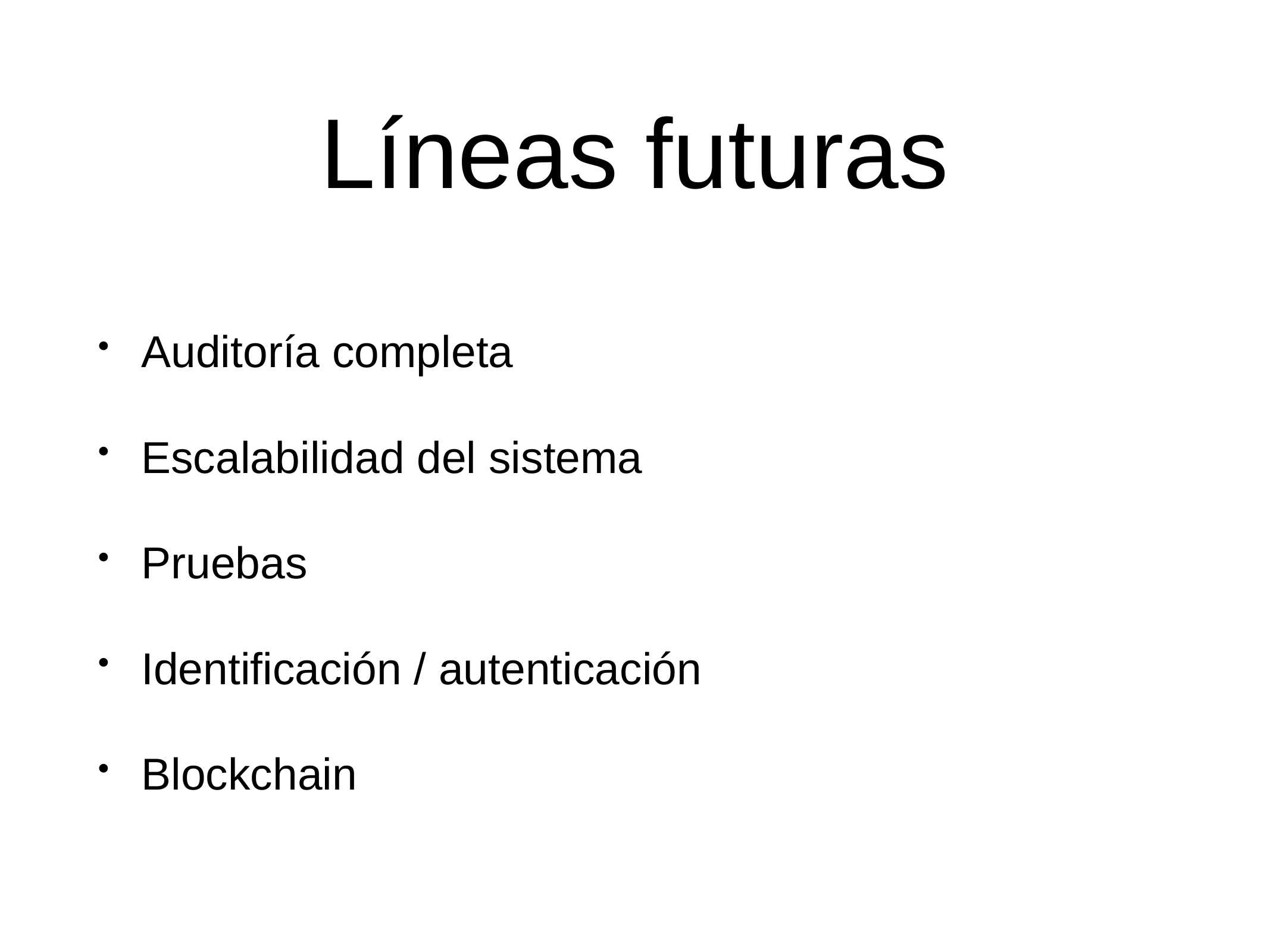

# Líneas futuras
Auditoría completa
Escalabilidad del sistema
Pruebas
Identificación / autenticación
Blockchain